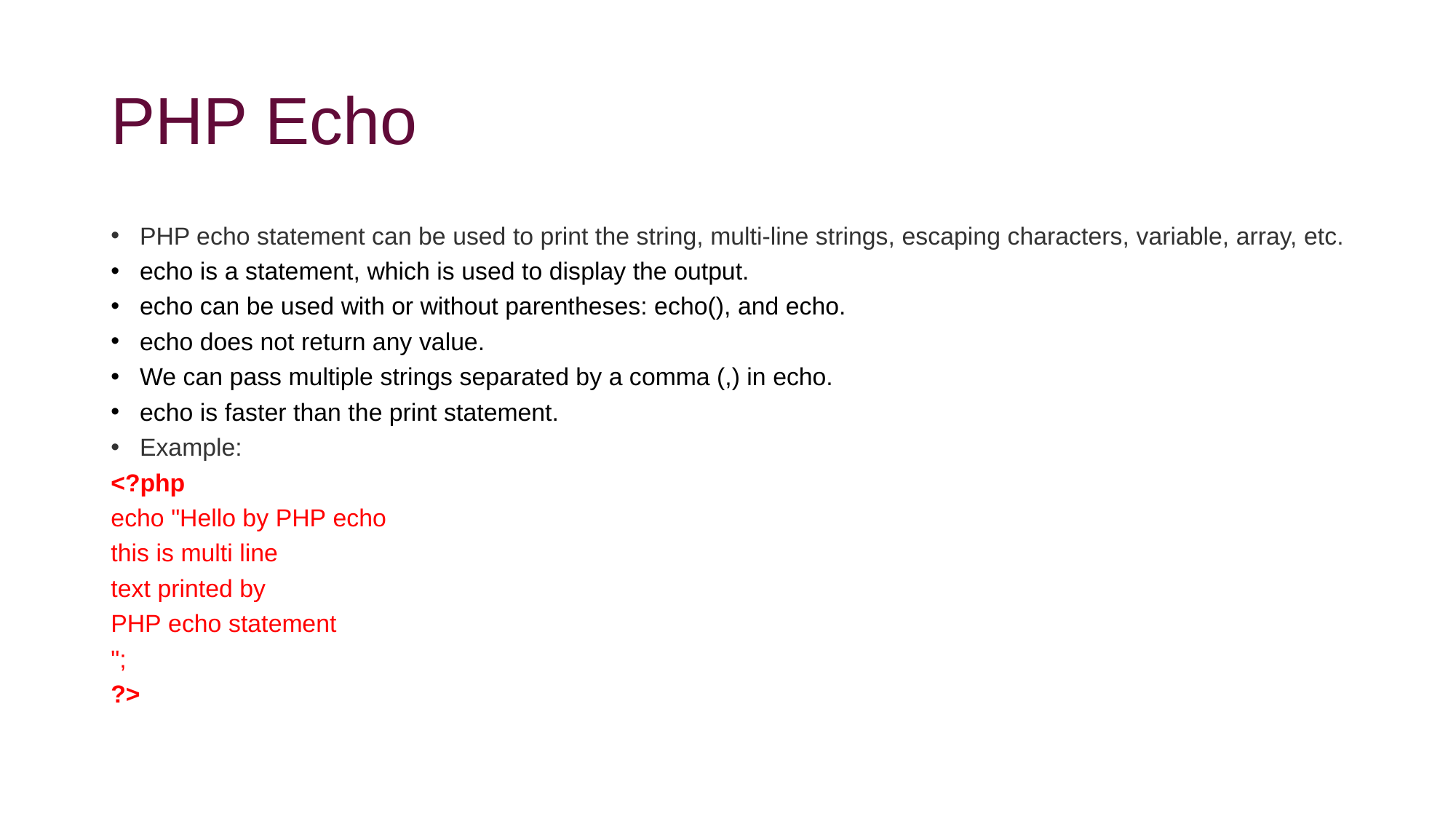

# PHP Echo
PHP echo statement can be used to print the string, multi-line strings, escaping characters, variable, array, etc.
echo is a statement, which is used to display the output.
echo can be used with or without parentheses: echo(), and echo.
echo does not return any value.
We can pass multiple strings separated by a comma (,) in echo.
echo is faster than the print statement.
Example:
<?php
echo "Hello by PHP echo
this is multi line
text printed by
PHP echo statement
";
?>